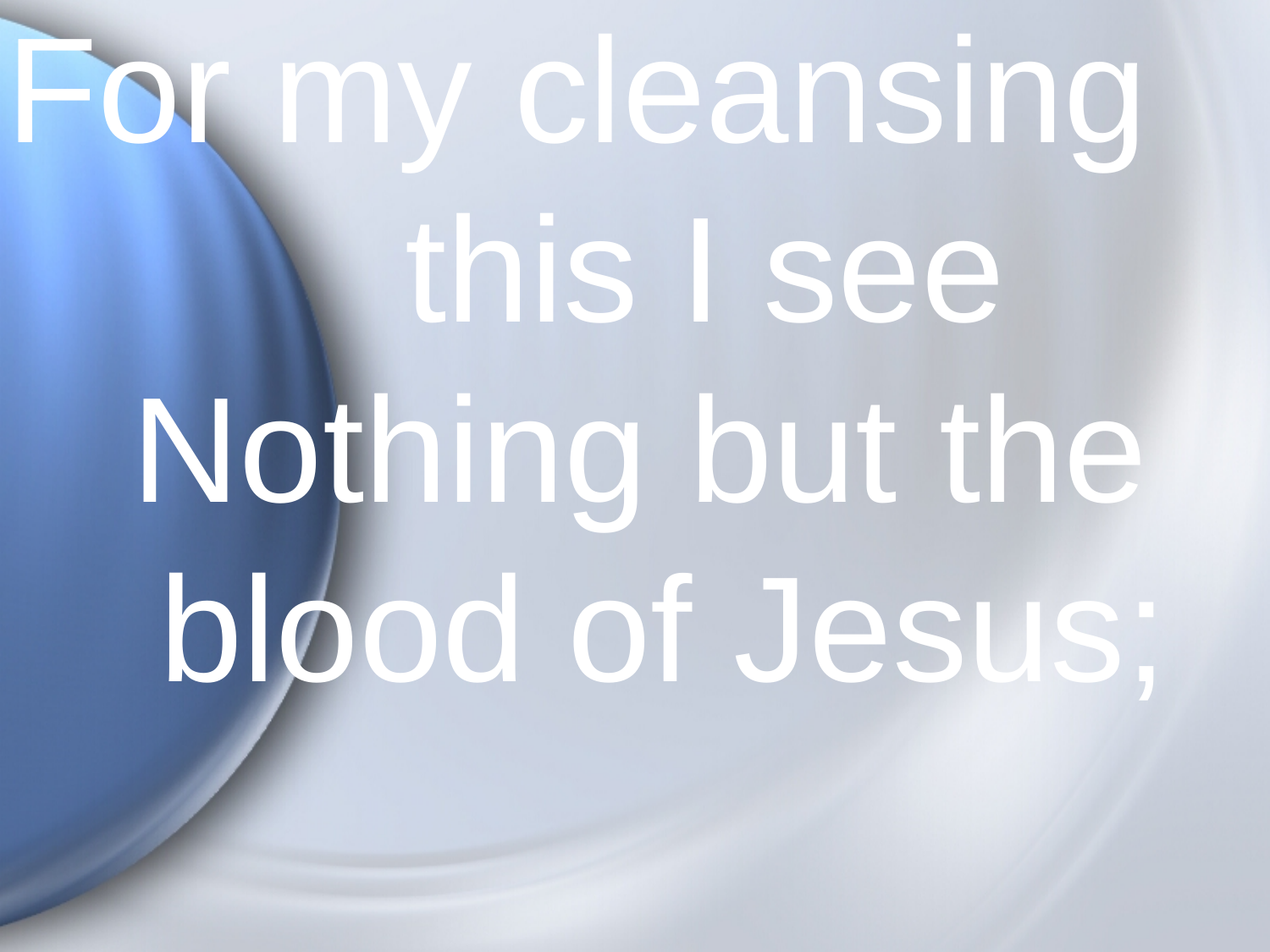

For my cleansing      this I see
Nothing but the blood of Jesus;